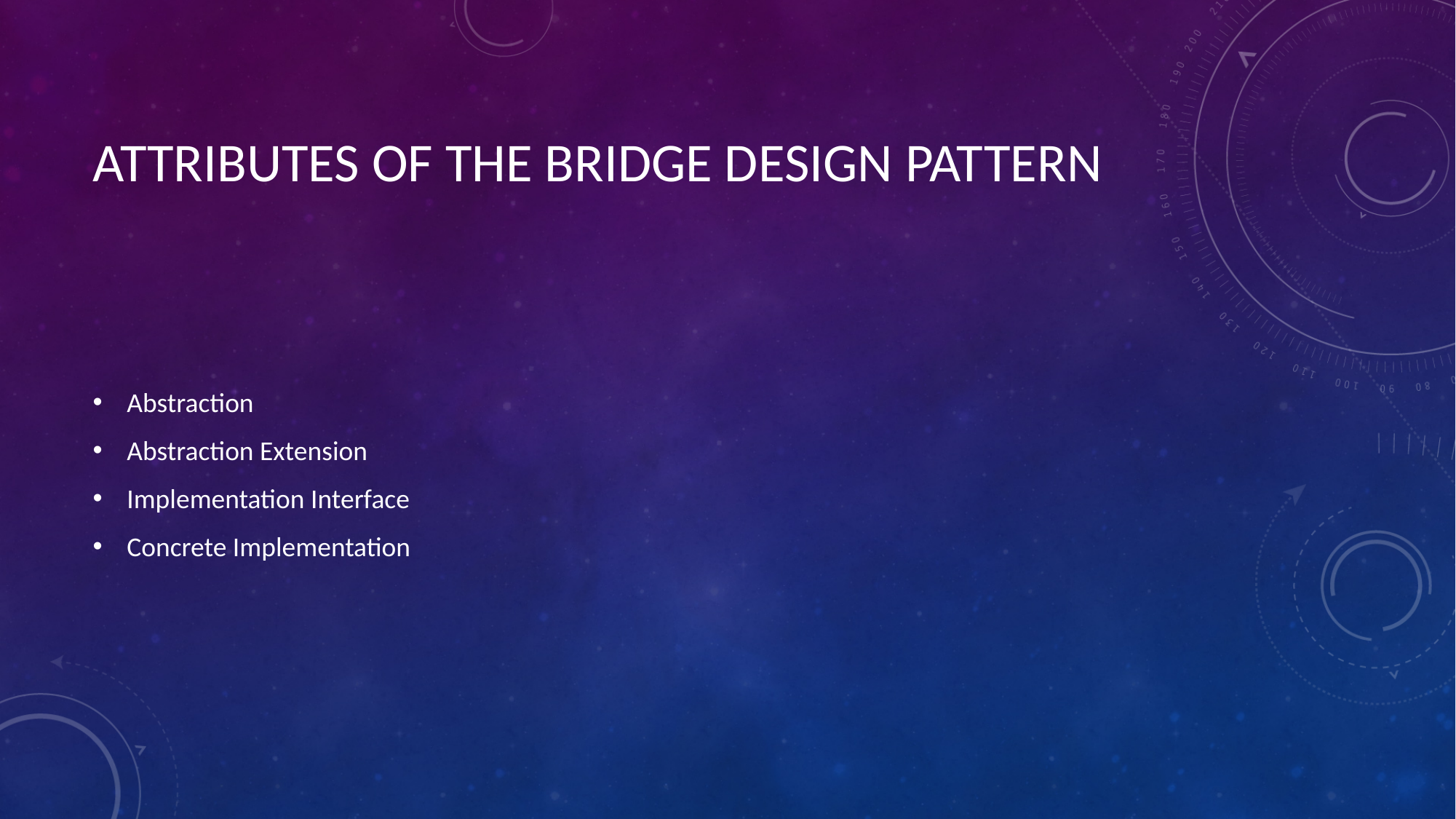

# Attributes of The Bridge Design Pattern
Abstraction
Abstraction Extension
Implementation Interface
Concrete Implementation